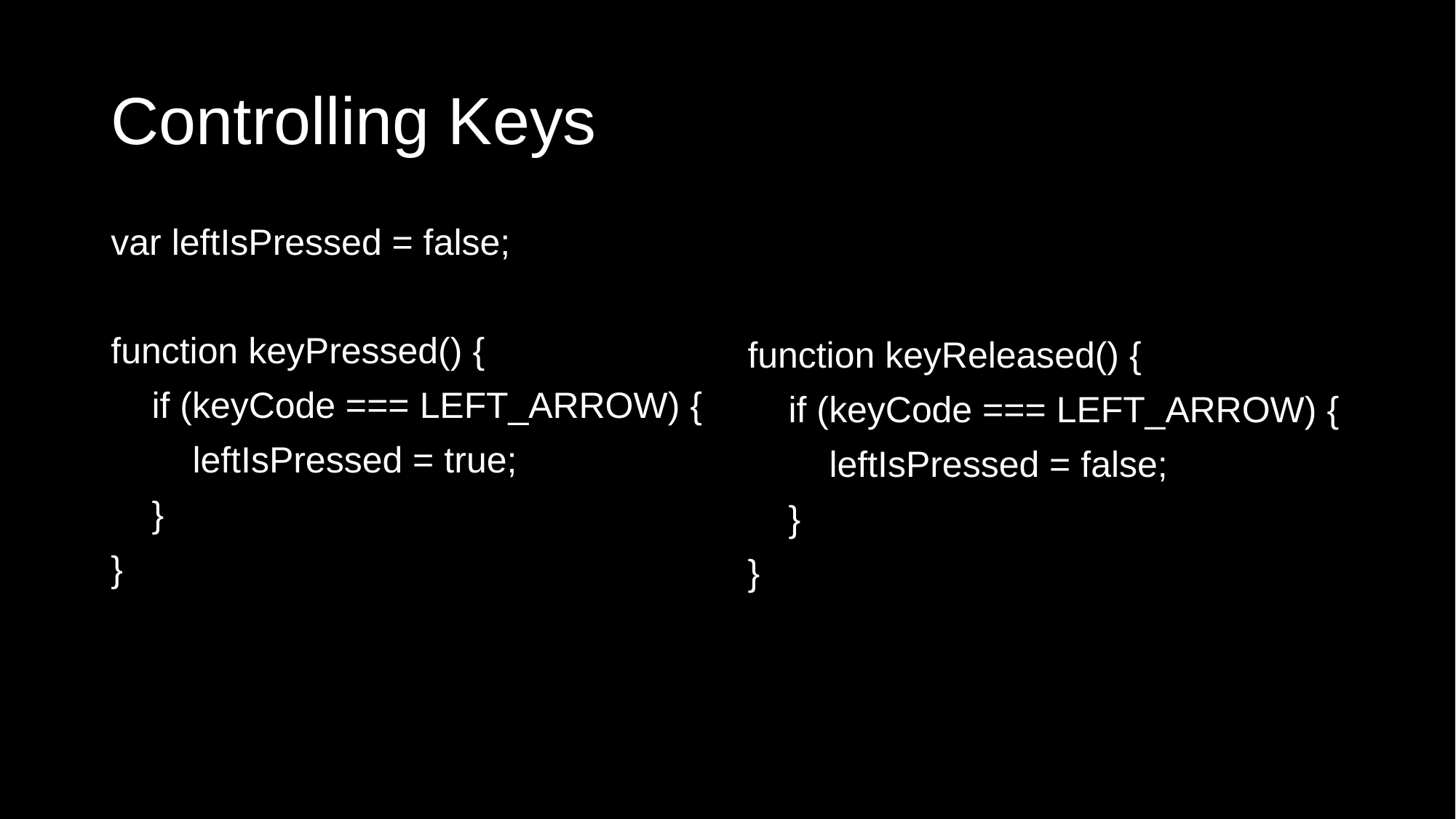

# Controlling Keys
var leftIsPressed = false;

function keyPressed() {
    if (keyCode === LEFT_ARROW) {
        leftIsPressed = true;
    }
}

function keyReleased() {
    if (keyCode === LEFT_ARROW) {
        leftIsPressed = false;
    }
}